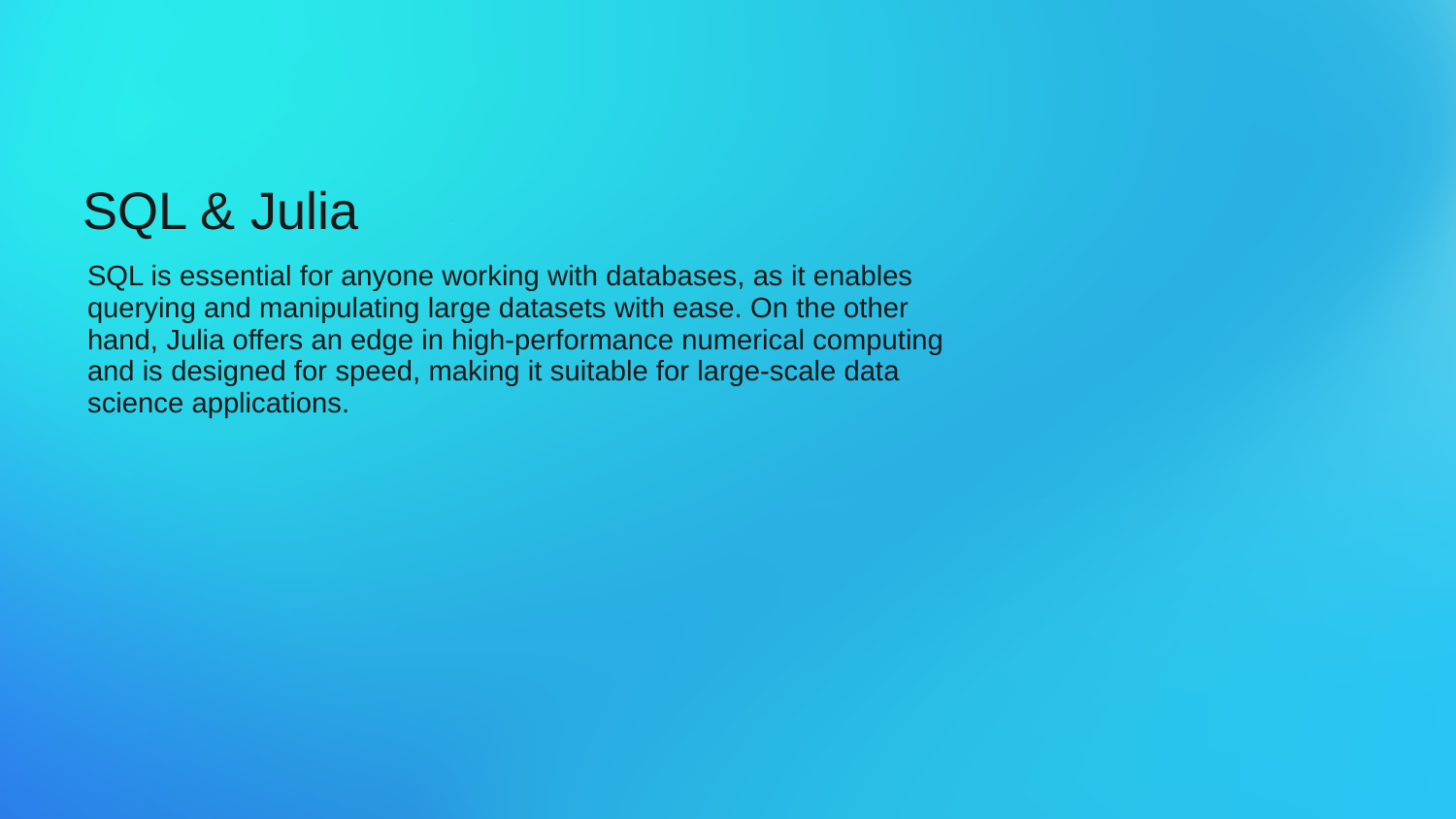

SQL & Julia
# SQL is essential for anyone working with databases, as it enables querying and manipulating large datasets with ease. On the other hand, Julia offers an edge in high-performance numerical computing and is designed for speed, making it suitable for large-scale data science applications.